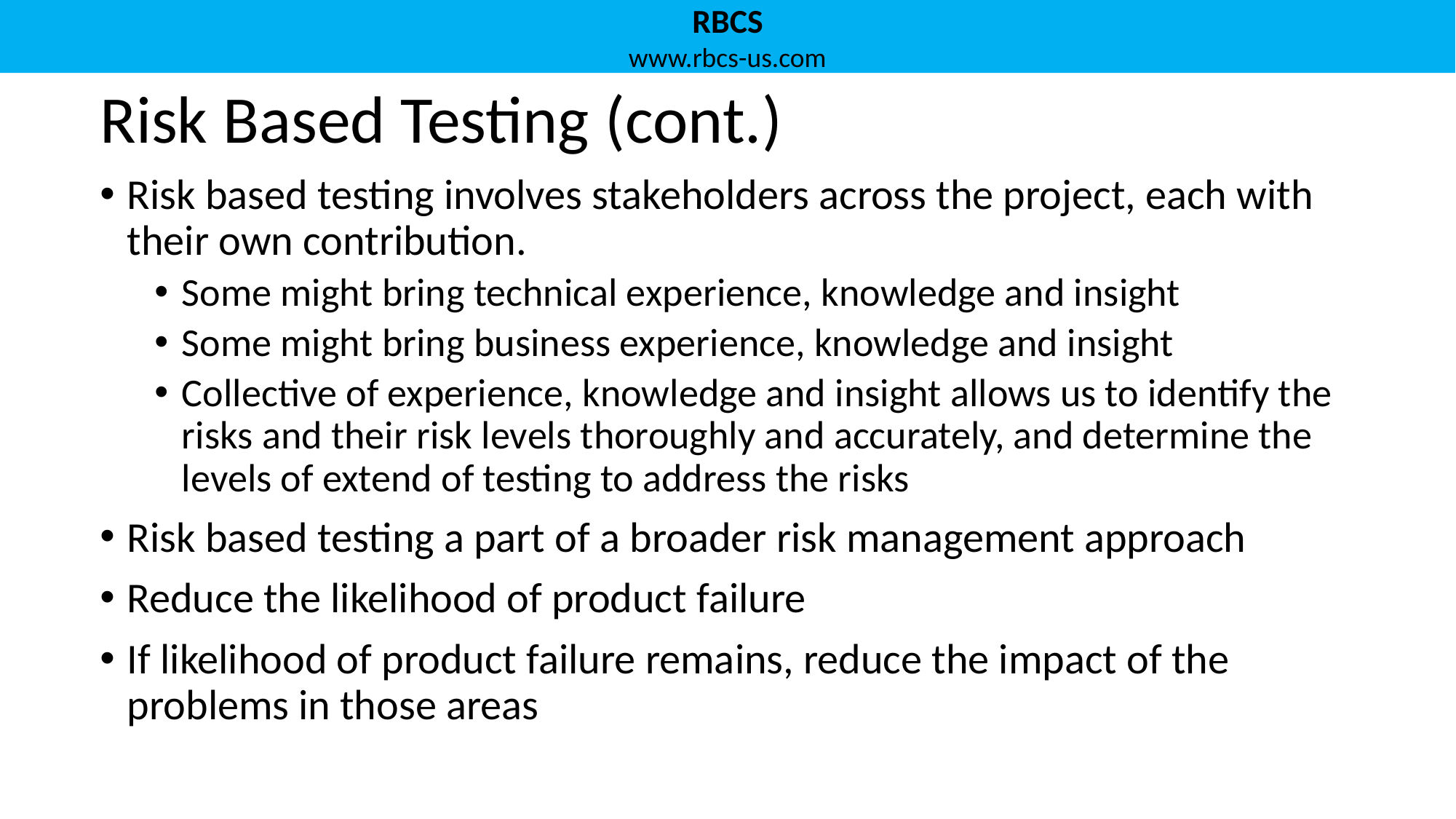

# Risk Based Testing (cont.)
Risk based testing involves stakeholders across the project, each with their own contribution.
Some might bring technical experience, knowledge and insight
Some might bring business experience, knowledge and insight
Collective of experience, knowledge and insight allows us to identify the risks and their risk levels thoroughly and accurately, and determine the levels of extend of testing to address the risks
Risk based testing a part of a broader risk management approach
Reduce the likelihood of product failure
If likelihood of product failure remains, reduce the impact of the problems in those areas